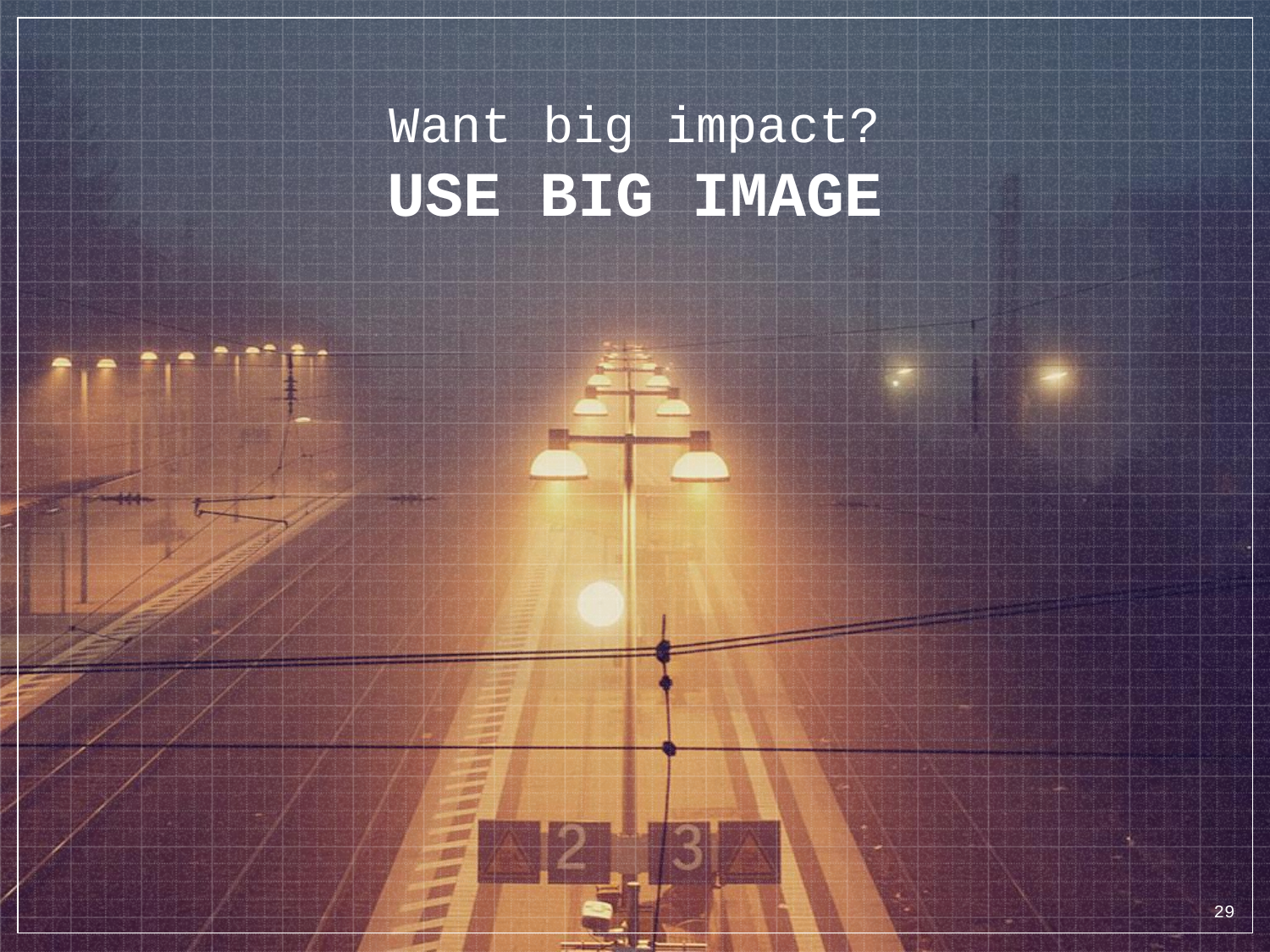

# Want big impact?
USE BIG IMAGE
29